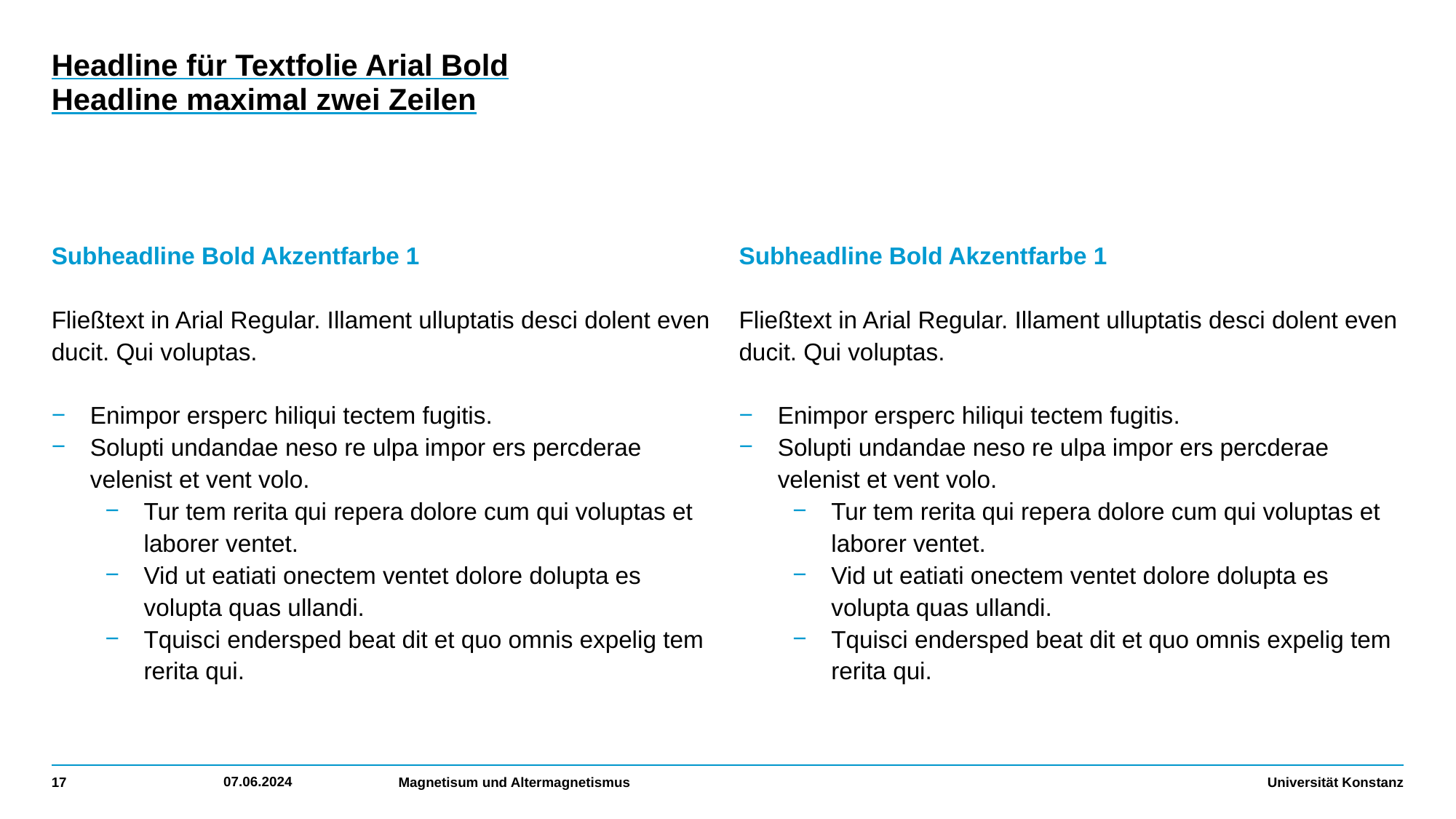

# Headline für Textfolie Arial Bold Headline maximal zwei Zeilen
Subheadline Bold Akzentfarbe 1

Fließtext in Arial Regular. Illament ulluptatis desci dolent even ducit. Qui voluptas.

Enimpor ersperc hiliqui tectem fugitis.
Solupti undandae neso re ulpa impor ers percderae velenist et vent volo.
Tur tem rerita qui repera dolore cum qui voluptas et laborer ventet.
Vid ut eatiati onectem ventet dolore dolupta es volupta quas ullandi.
Tquisci endersped beat dit et quo omnis expelig tem rerita qui.

Subheadline Bold Akzentfarbe 1

Fließtext in Arial Regular. Illament ulluptatis desci dolent even ducit. Qui voluptas.

Enimpor ersperc hiliqui tectem fugitis.
Solupti undandae neso re ulpa impor ers percderae velenist et vent volo.
Tur tem rerita qui repera dolore cum qui voluptas et laborer ventet.
Vid ut eatiati onectem ventet dolore dolupta es volupta quas ullandi.
Tquisci endersped beat dit et quo omnis expelig tem rerita qui.
17
07.06.2024
Magnetisum und Altermagnetismus